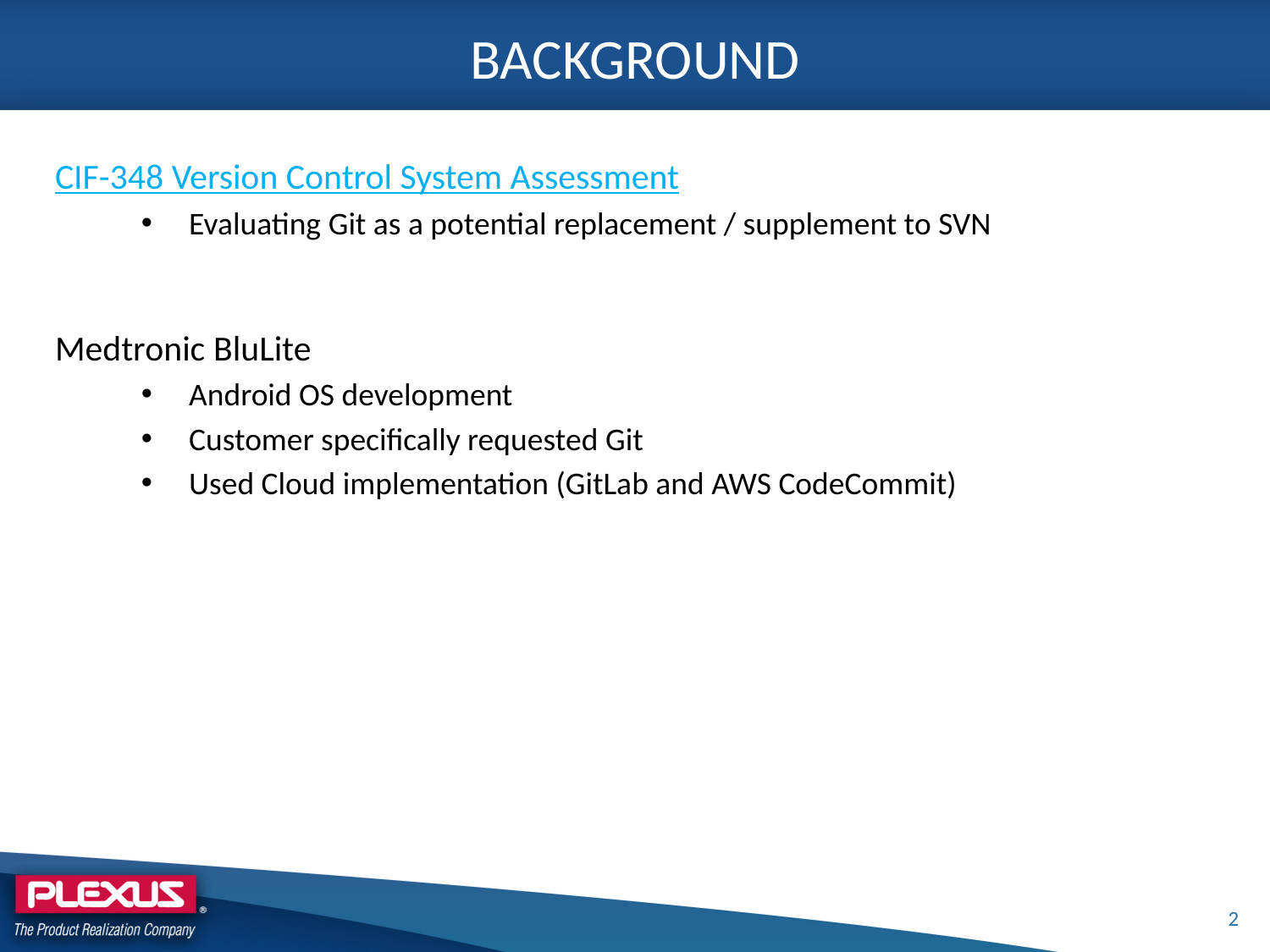

# Background
CIF-348 Version Control System Assessment
Evaluating Git as a potential replacement / supplement to SVN

Medtronic BluLite
Android OS development
Customer specifically requested Git
Used Cloud implementation (GitLab and AWS CodeCommit)
2